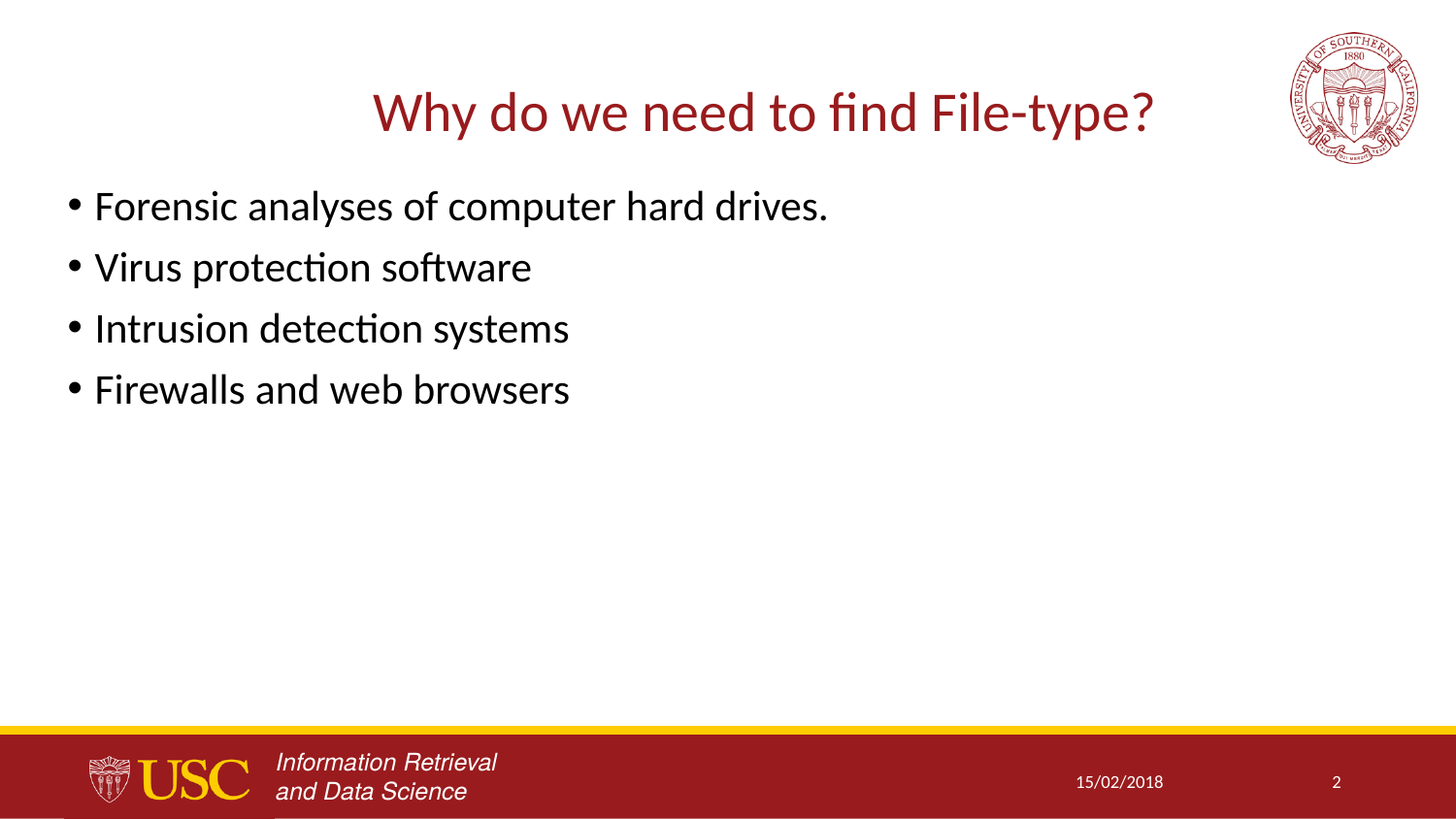

# Why do we need to find File-type?
Forensic analyses of computer hard drives.
Virus protection software
Intrusion detection systems
Firewalls and web browsers

15/02/2018
2